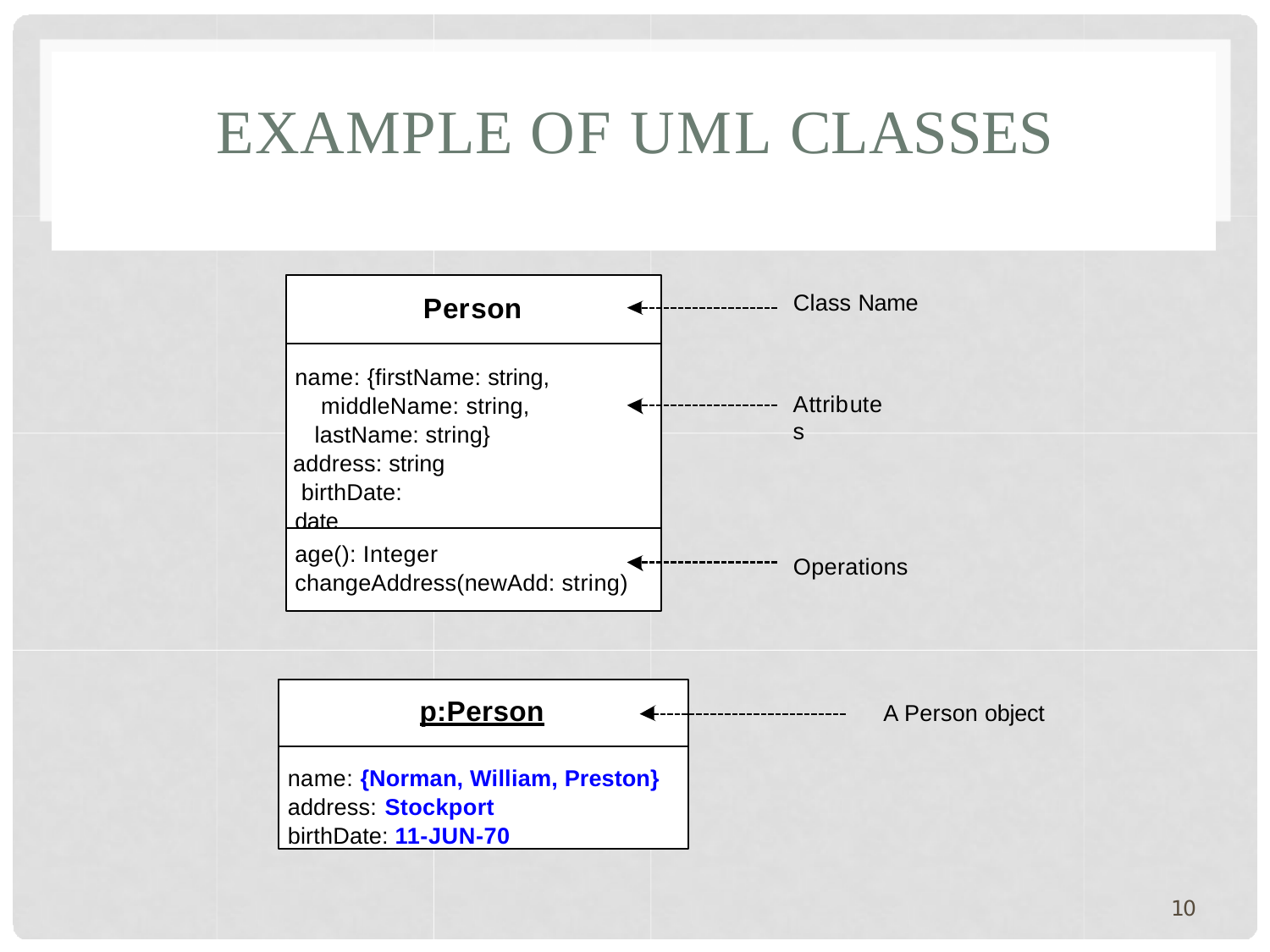

# EXAMPLE OF UML CLASSES

Class Name
Person

name: {firstName: string,  middleName: string,  lastName: string}
address: string  birthDate: date
Attributes

age(): Integer
changeAddress(newAdd: string)
Operations

p:Person
A Person object

name: {Norman, William, Preston}
address: Stockport
birthDate: 11-JUN-70
10